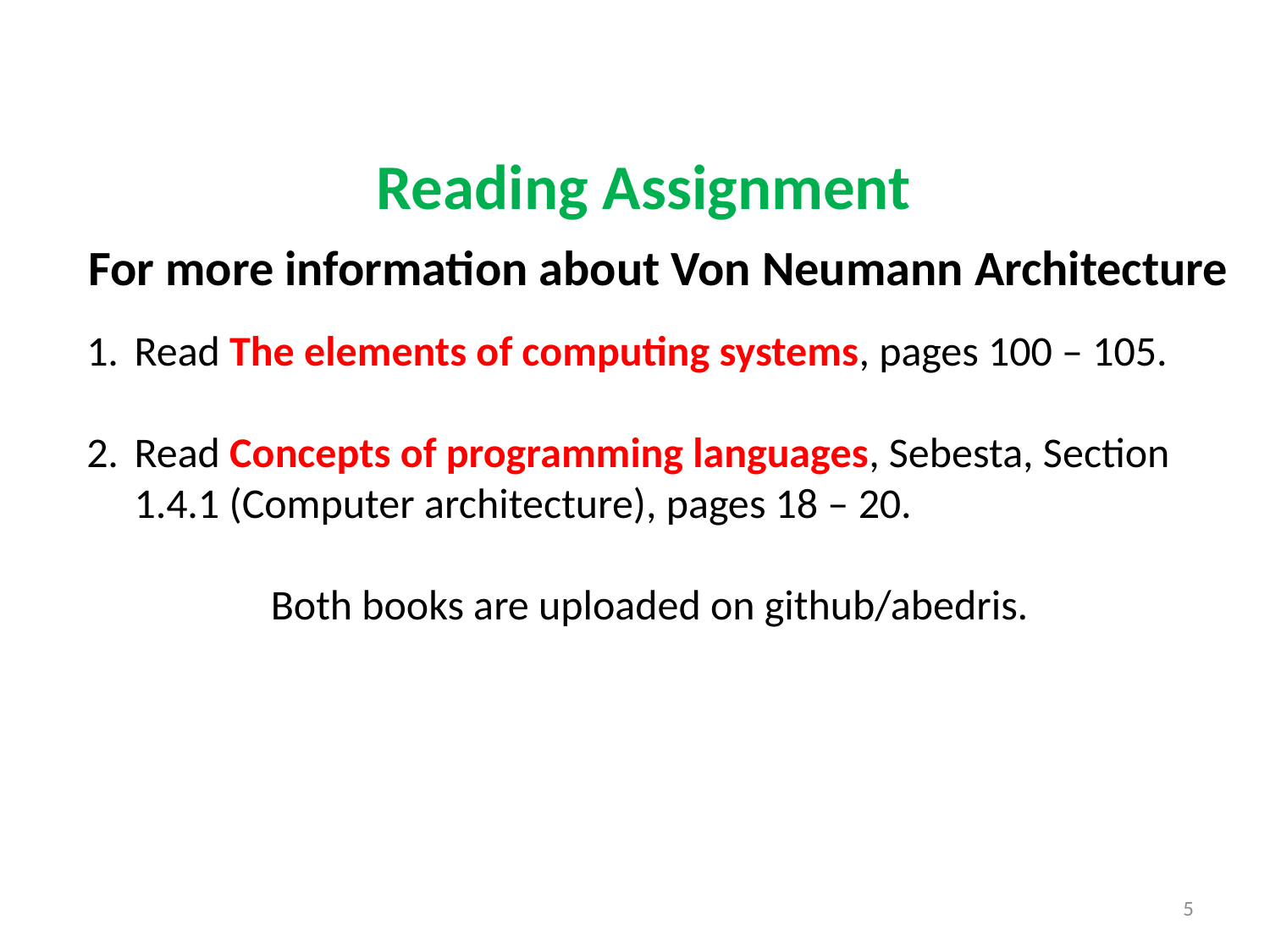

# Reading Assignment For more information about Von Neumann Architecture
Read The elements of computing systems, pages 100 – 105.
Read Concepts of programming languages, Sebesta, Section 1.4.1 (Computer architecture), pages 18 – 20.

	      Both books are uploaded on github/abedris.
5